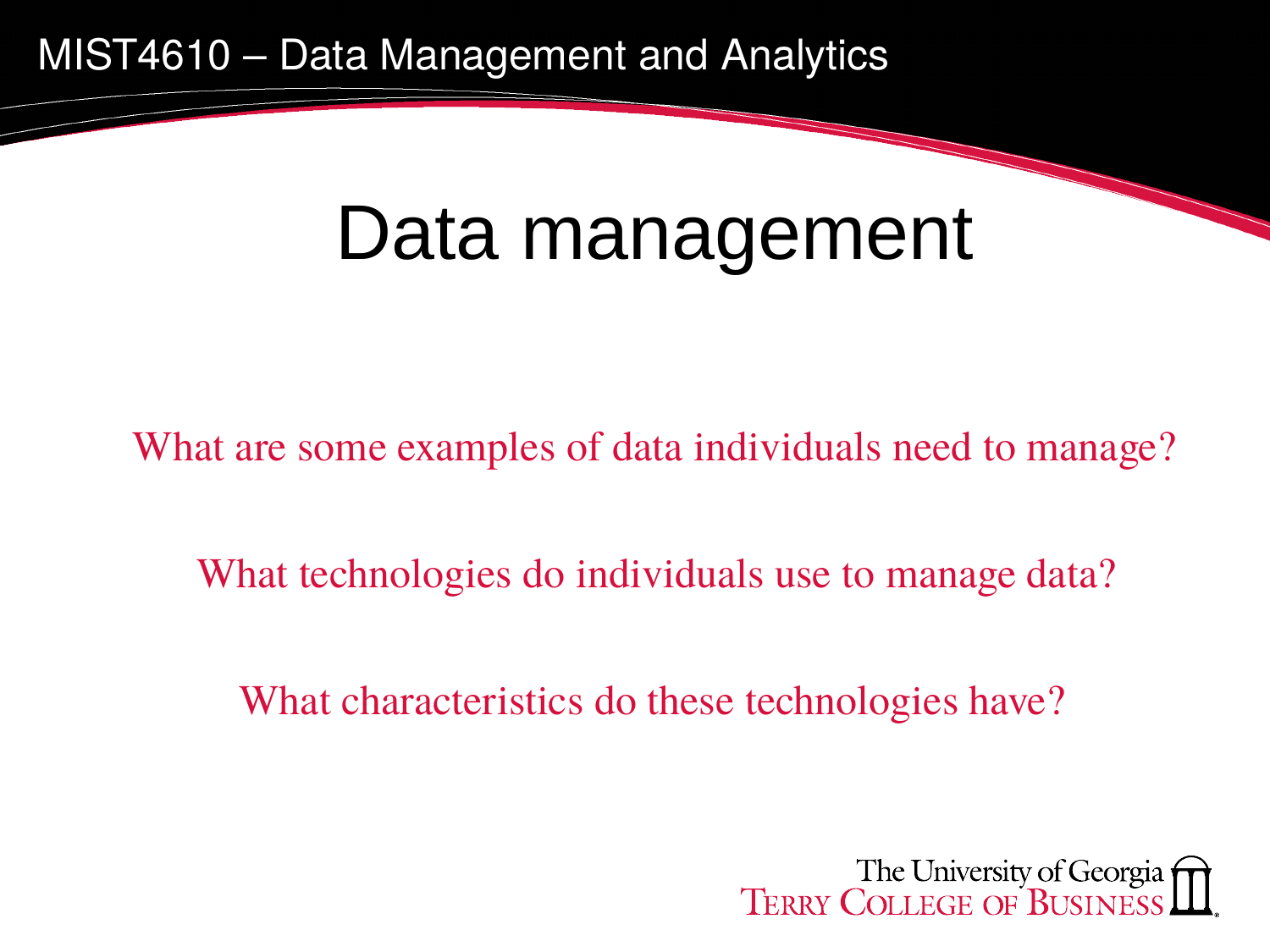

# Data management
What are some examples of data individuals need to manage?
What technologies do individuals use to manage data?
What characteristics do these technologies have?